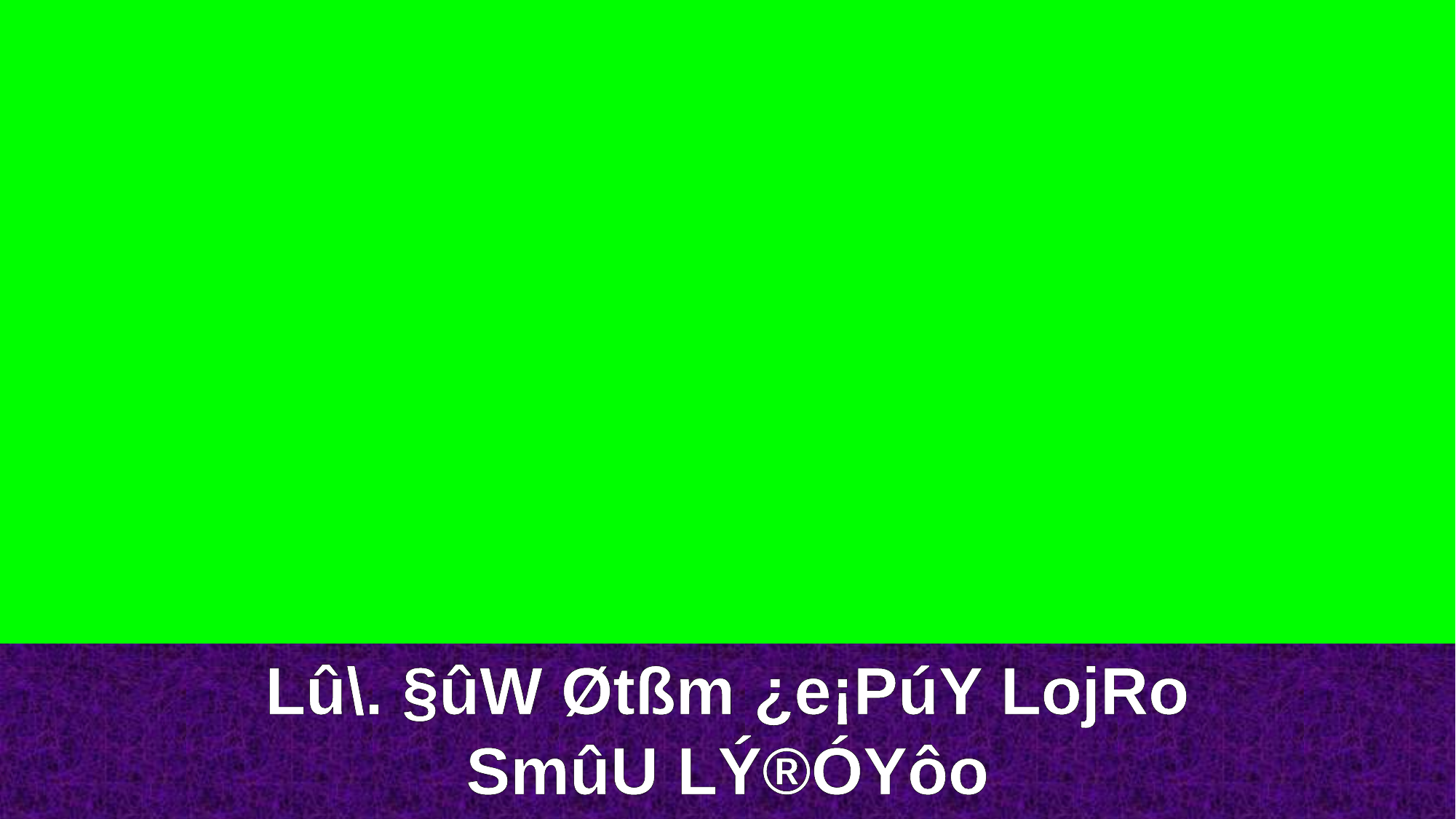

Lû\. §ûW Øtßm ¿e¡PúY LojRo SmûU LÝ®ÓYôo